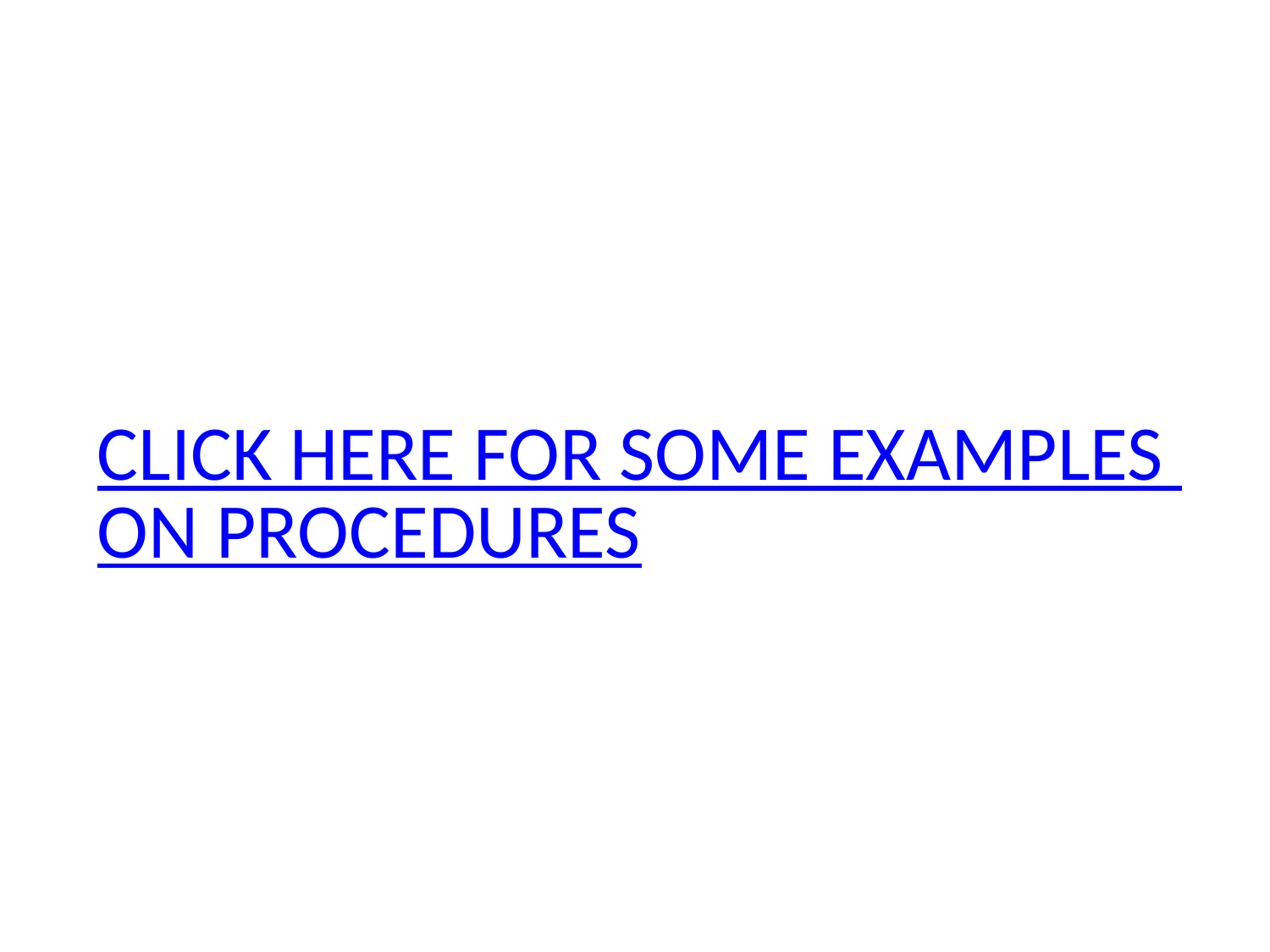

# CLICK HERE FOR SOME EXAMPLES ON PROCEDURES